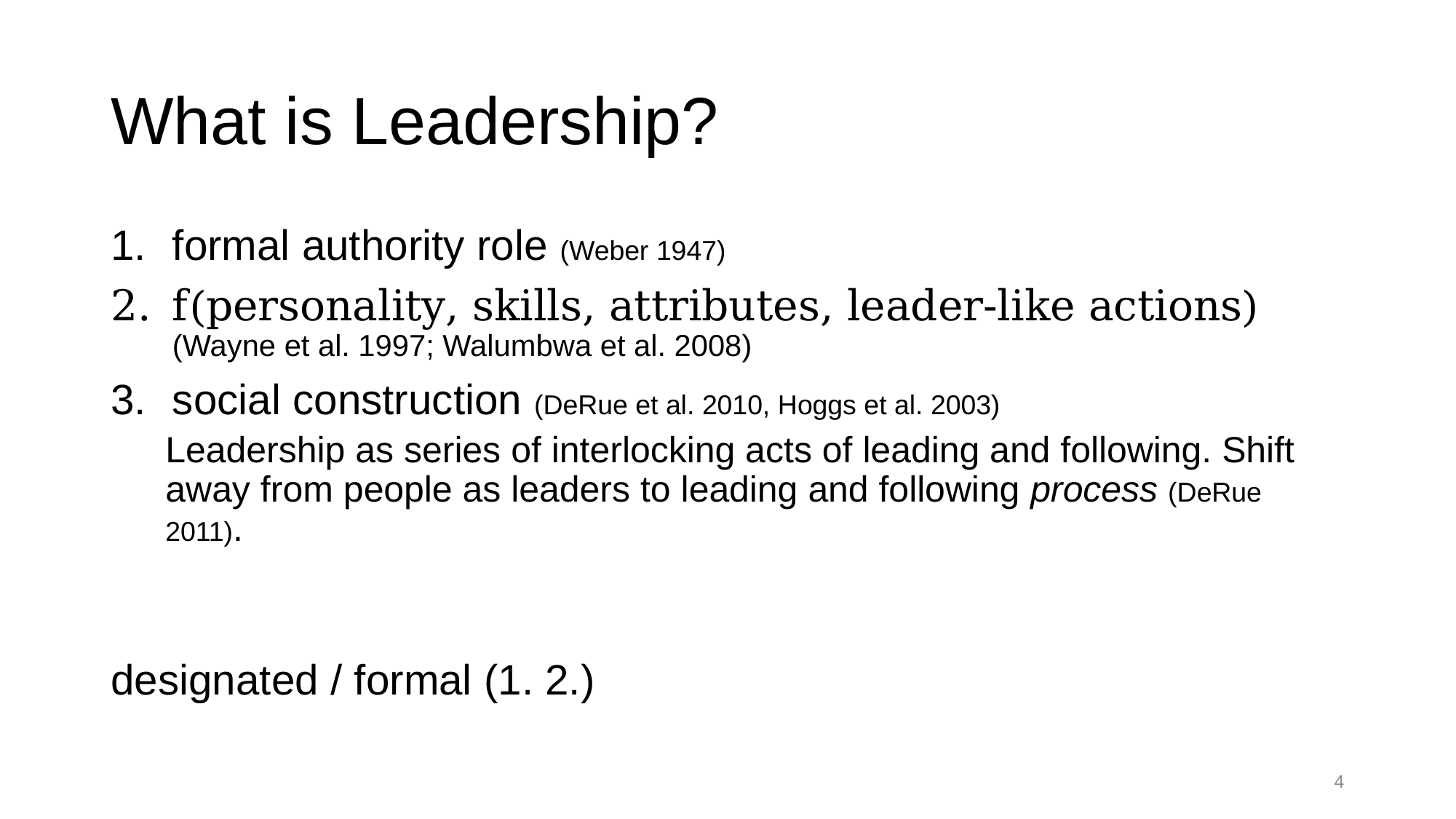

# What is Leadership?
formal authority role (Weber 1947)
f(personality, skills, attributes, leader-like actions) (Wayne et al. 1997; Walumbwa et al. 2008)
social construction (DeRue et al. 2010, Hoggs et al. 2003)
Leadership as series of interlocking acts of leading and following. Shift away from people as leaders to leading and following process (DeRue 2011).

designated / formal (1. 2.)

4